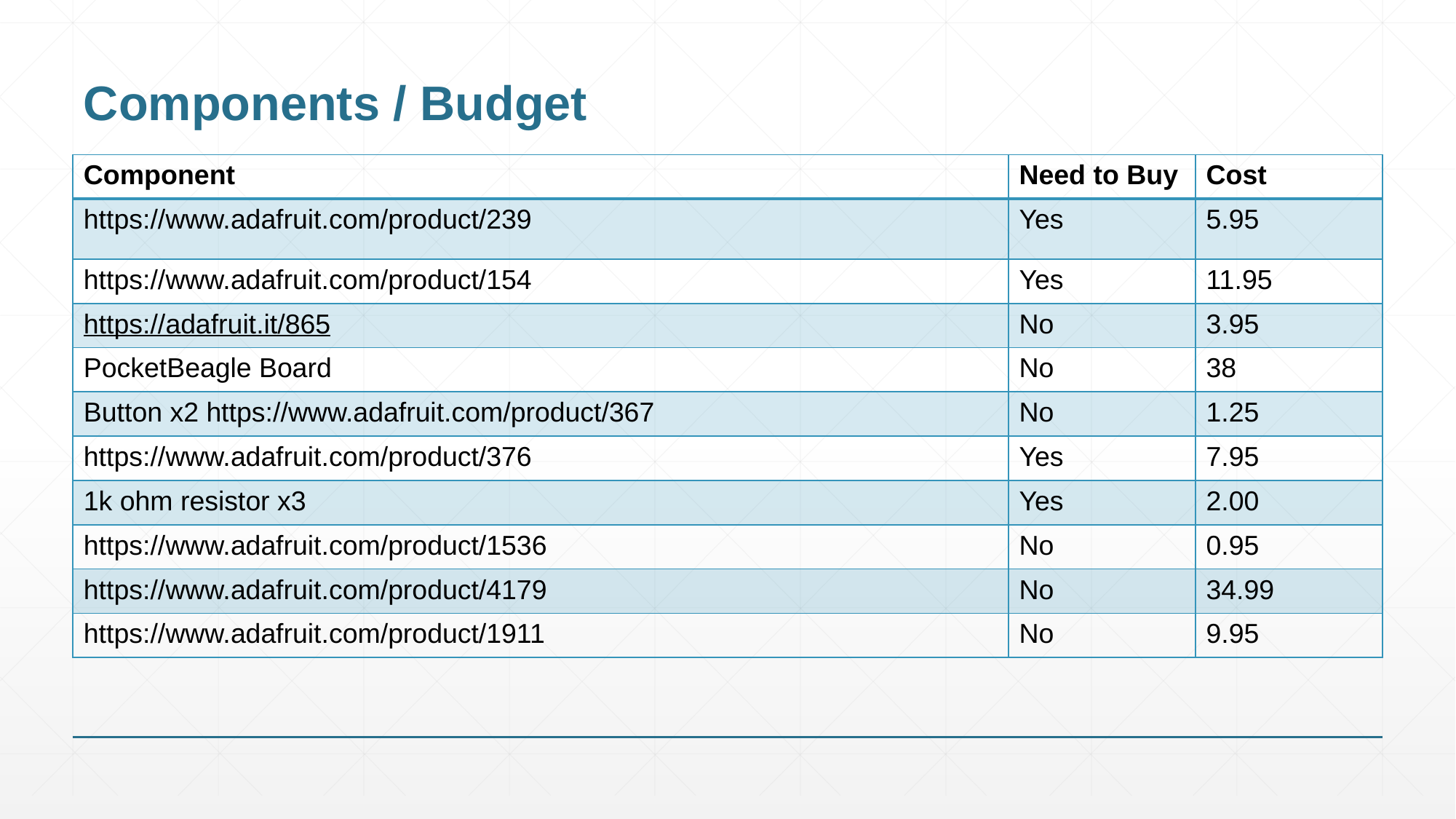

# Components / Budget
| Component | Need to Buy | Cost |
| --- | --- | --- |
| https://www.adafruit.com/product/239 | Yes | 5.95 |
| https://www.adafruit.com/product/154 | Yes | 11.95 |
| https://adafruit.it/865 | No | 3.95 |
| PocketBeagle Board | No | 38 |
| Button x2 https://www.adafruit.com/product/367 | No | 1.25 |
| https://www.adafruit.com/product/376 | Yes | 7.95 |
| 1k ohm resistor x3 | Yes | 2.00 |
| https://www.adafruit.com/product/1536 | No | 0.95 |
| https://www.adafruit.com/product/4179 | No | 34.99 |
| https://www.adafruit.com/product/1911 | No | 9.95 |